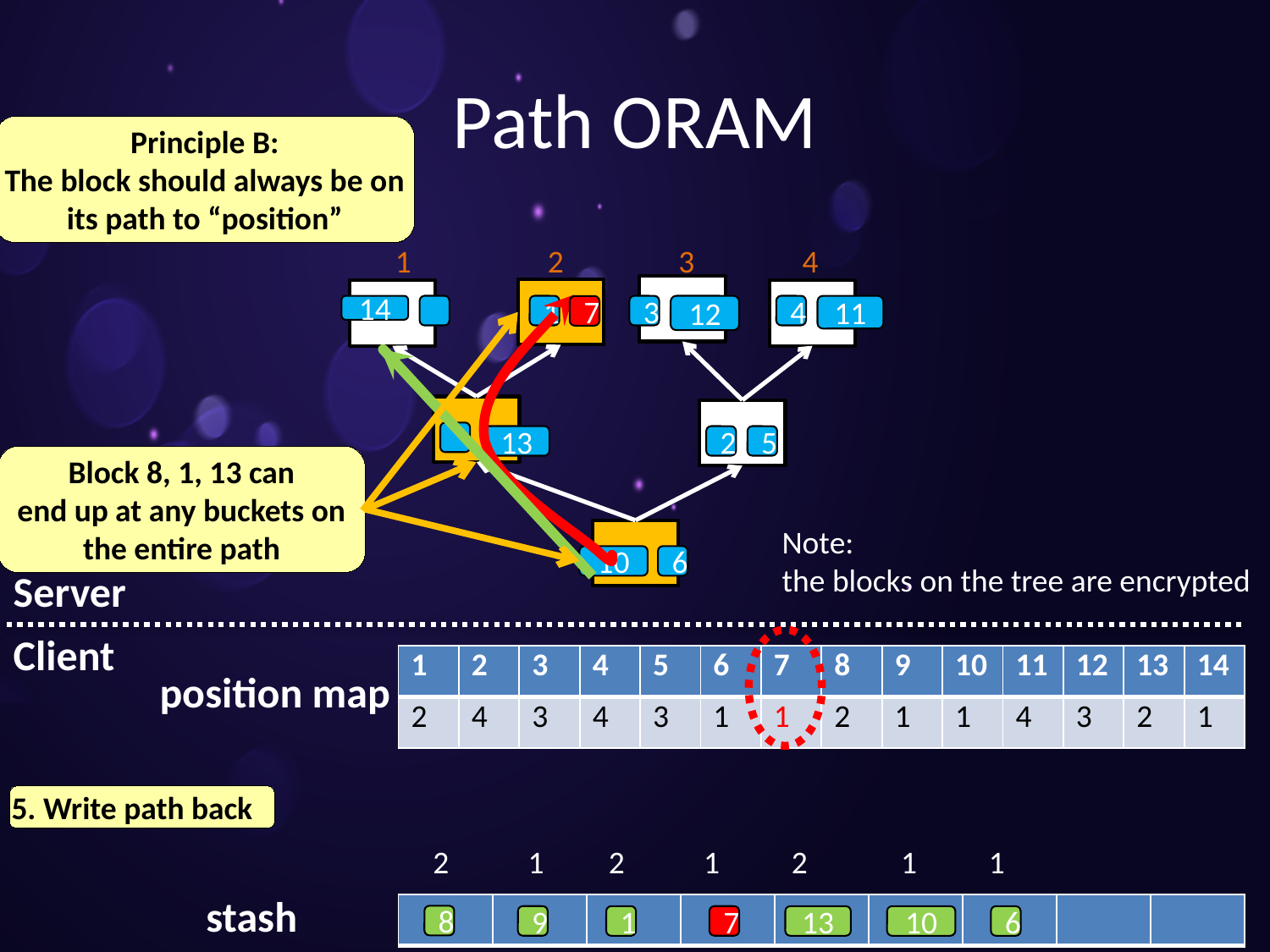

# Path ORAM
Principle B:
The block should always be on its path to “position”
1                   2                3               4

14

1
3
12
4
11
7

13
2
5
Block 8, 1, 13 can
end up at any buckets on the entire path
Note:
the blocks on the tree are encrypted

10
6
Server
Client

| 1 | 2 | 3 | 4 | 5 | 6 | 7 | 8 | 9 | 10 | 11 | 12 | 13 | 14 |
| --- | --- | --- | --- | --- | --- | --- | --- | --- | --- | --- | --- | --- | --- |
| 2 | 4 | 3 | 4 | 3 | 1 | 1 | 2 | 1 | 1 | 4 | 3 | 2 | 1 |
position map
5. Write path back
2           1         2           1          2             1          1
stash
|  |  |  |  |  |  |  |  |  |
| --- | --- | --- | --- | --- | --- | --- | --- | --- |
8
9
7
1
13
10
6